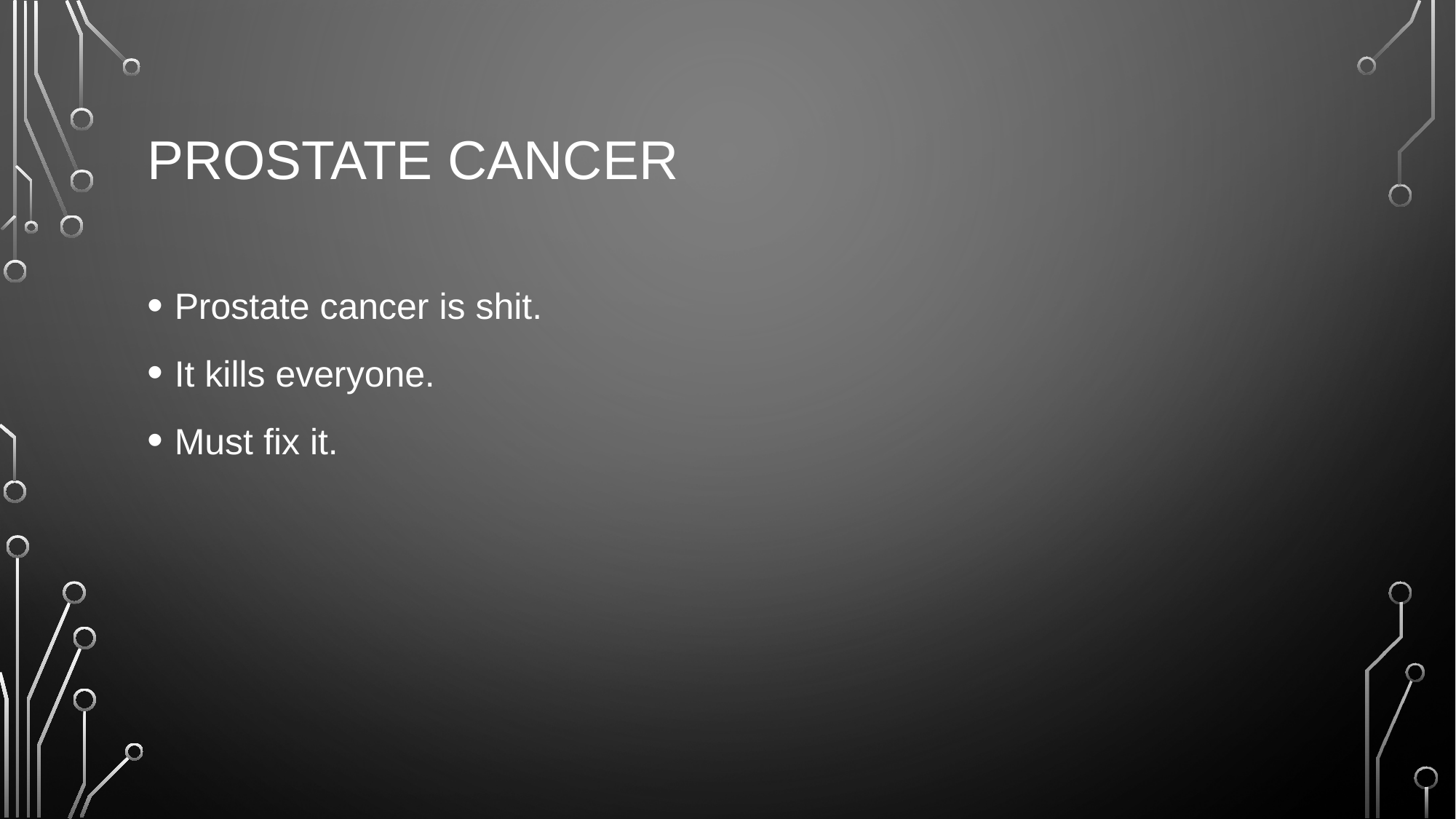

# Prostate cancer
Prostate cancer is shit.
It kills everyone.
Must fix it.